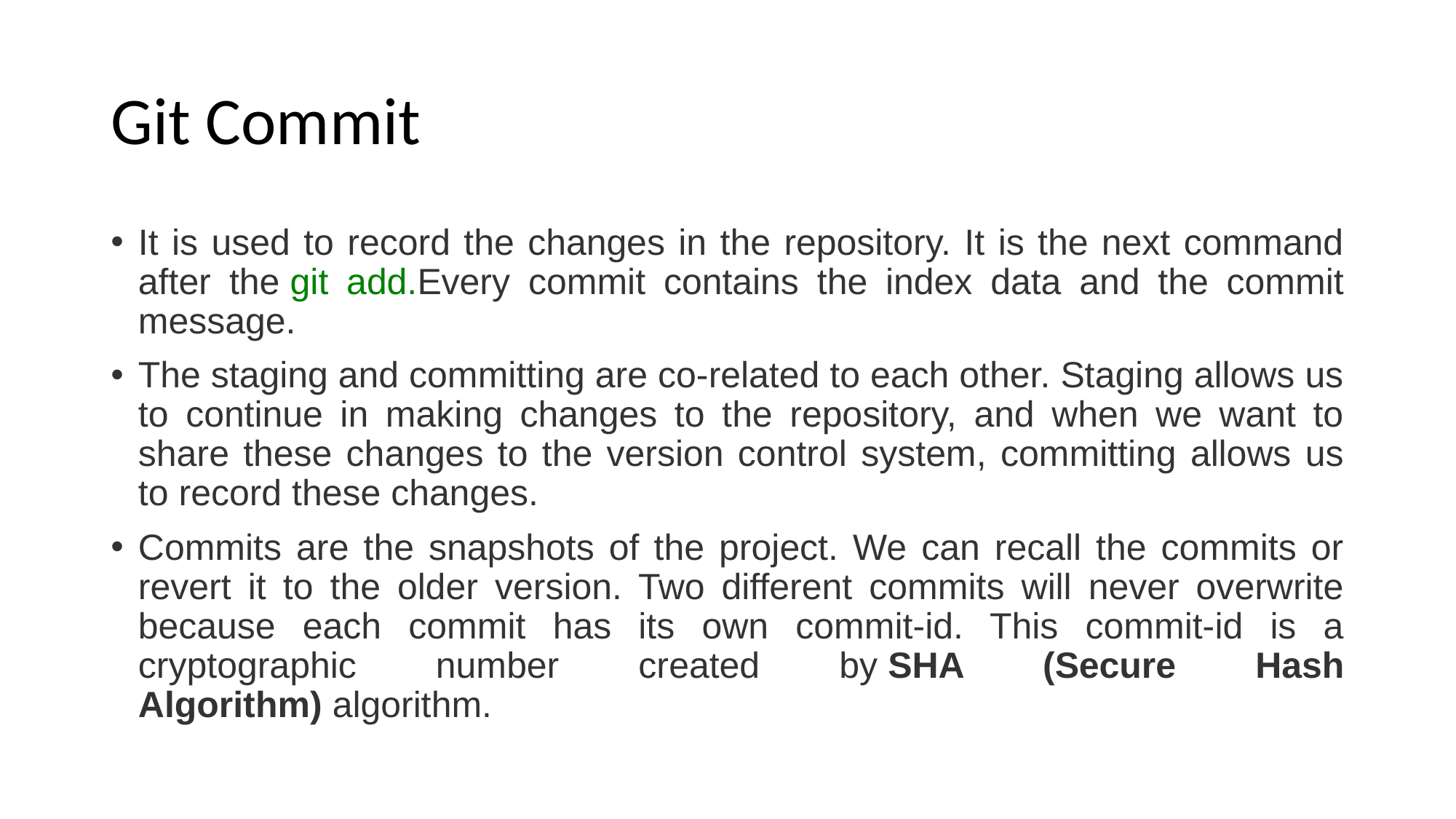

# Git Commit
It is used to record the changes in the repository. It is the next command after the git add.Every commit contains the index data and the commit message.
The staging and committing are co-related to each other. Staging allows us to continue in making changes to the repository, and when we want to share these changes to the version control system, committing allows us to record these changes.
Commits are the snapshots of the project. We can recall the commits or revert it to the older version. Two different commits will never overwrite because each commit has its own commit-id. This commit-id is a cryptographic number created by SHA (Secure Hash Algorithm) algorithm.